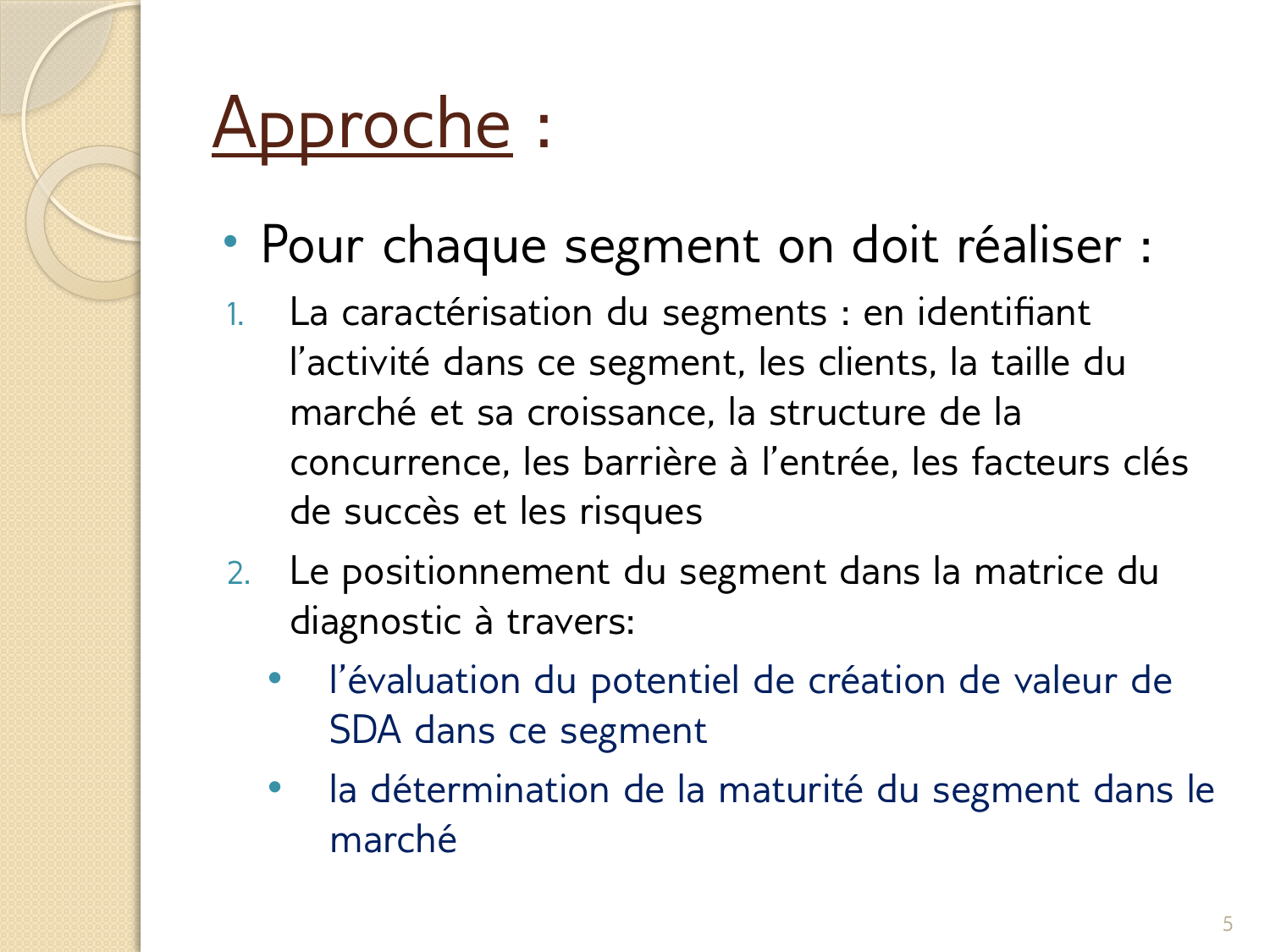

# Approche :
Pour chaque segment on doit réaliser :
La caractérisation du segments : en identifiant l’activité dans ce segment, les clients, la taille du marché et sa croissance, la structure de la concurrence, les barrière à l’entrée, les facteurs clés de succès et les risques
Le positionnement du segment dans la matrice du diagnostic à travers:
l’évaluation du potentiel de création de valeur de SDA dans ce segment
la détermination de la maturité du segment dans le marché
5